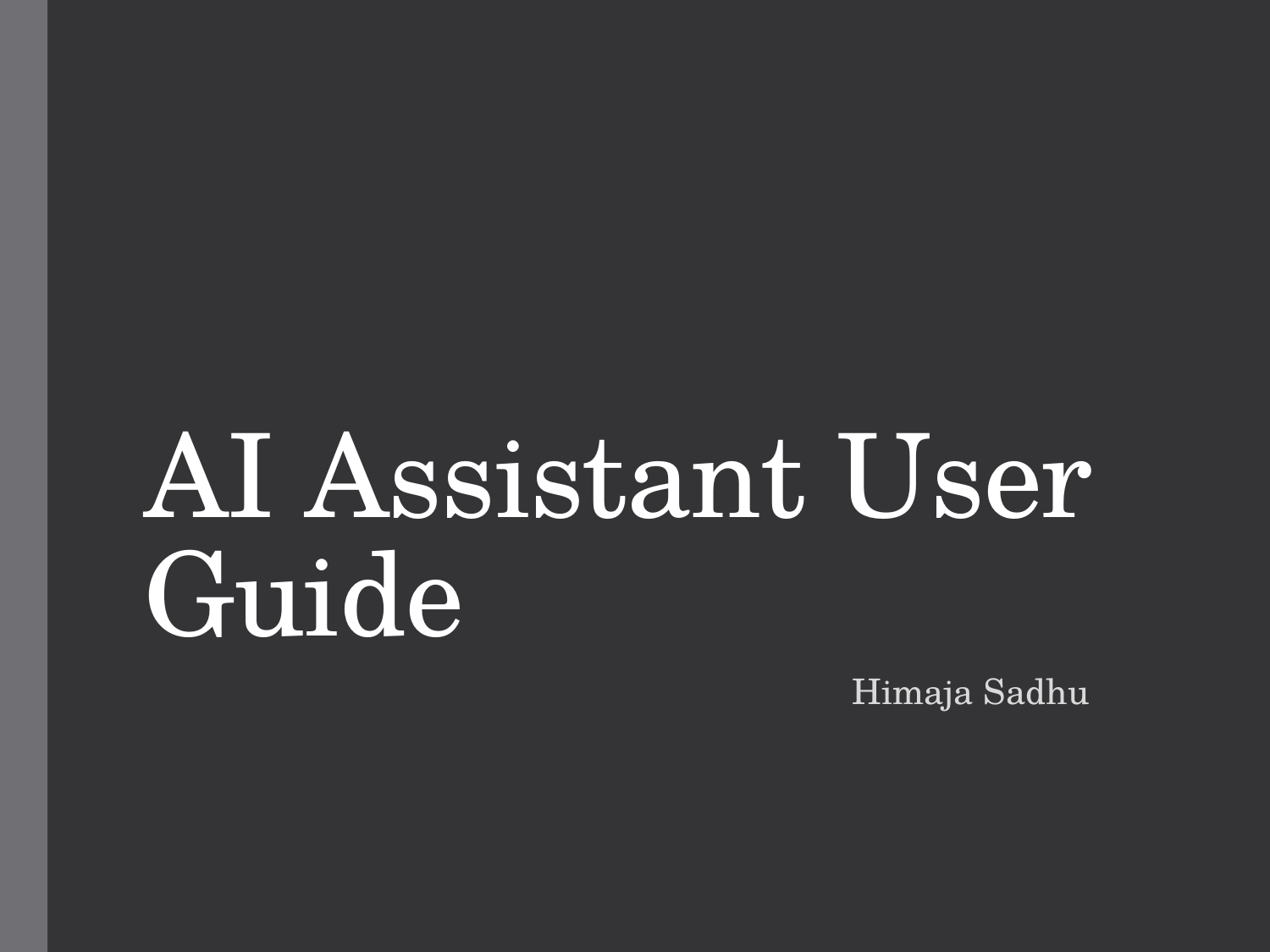

# AI Assistant User Guide
Himaja Sadhu